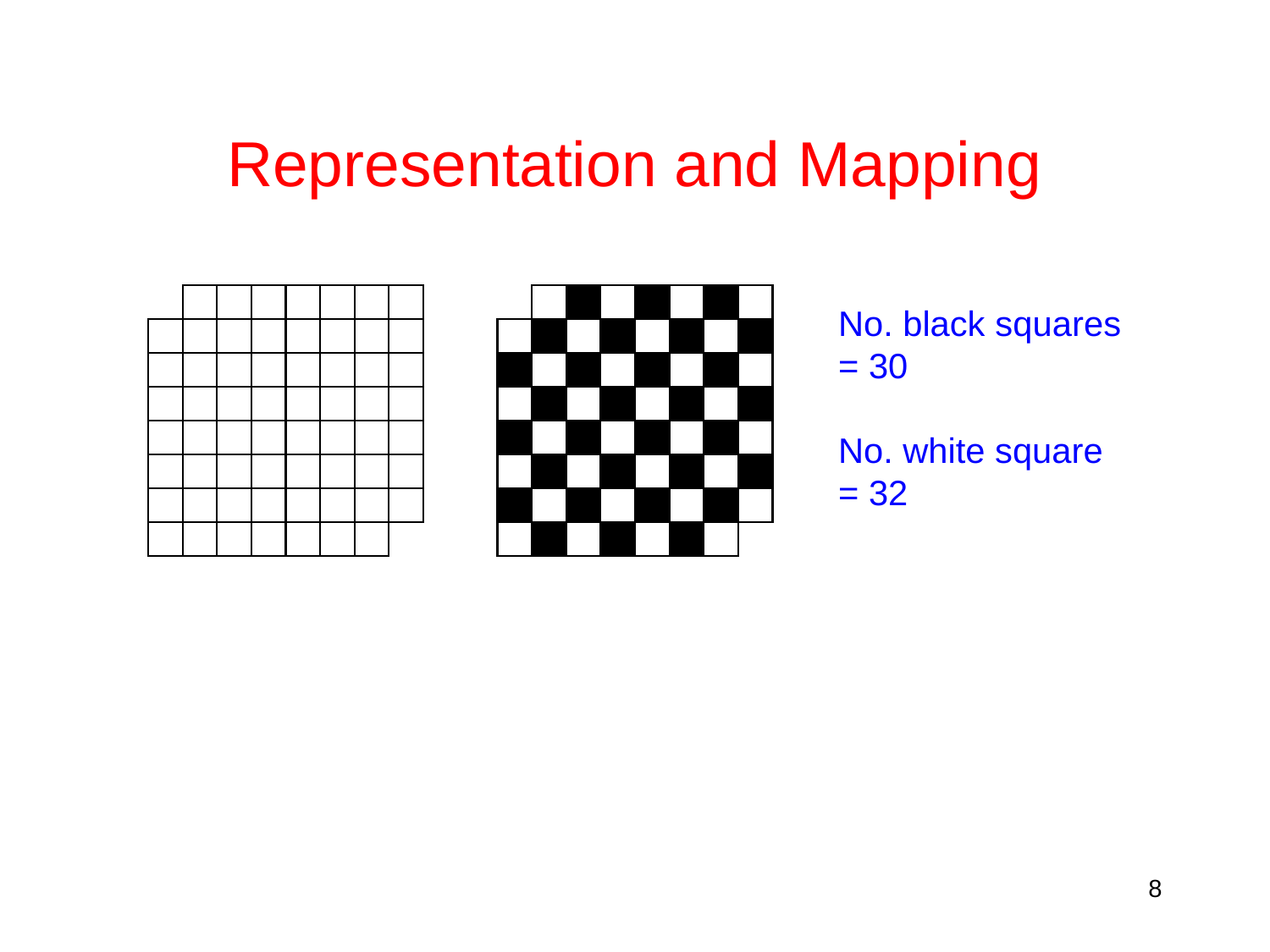

# Representation and Mapping

No. black squares
= 30
No. white square
= 32
8